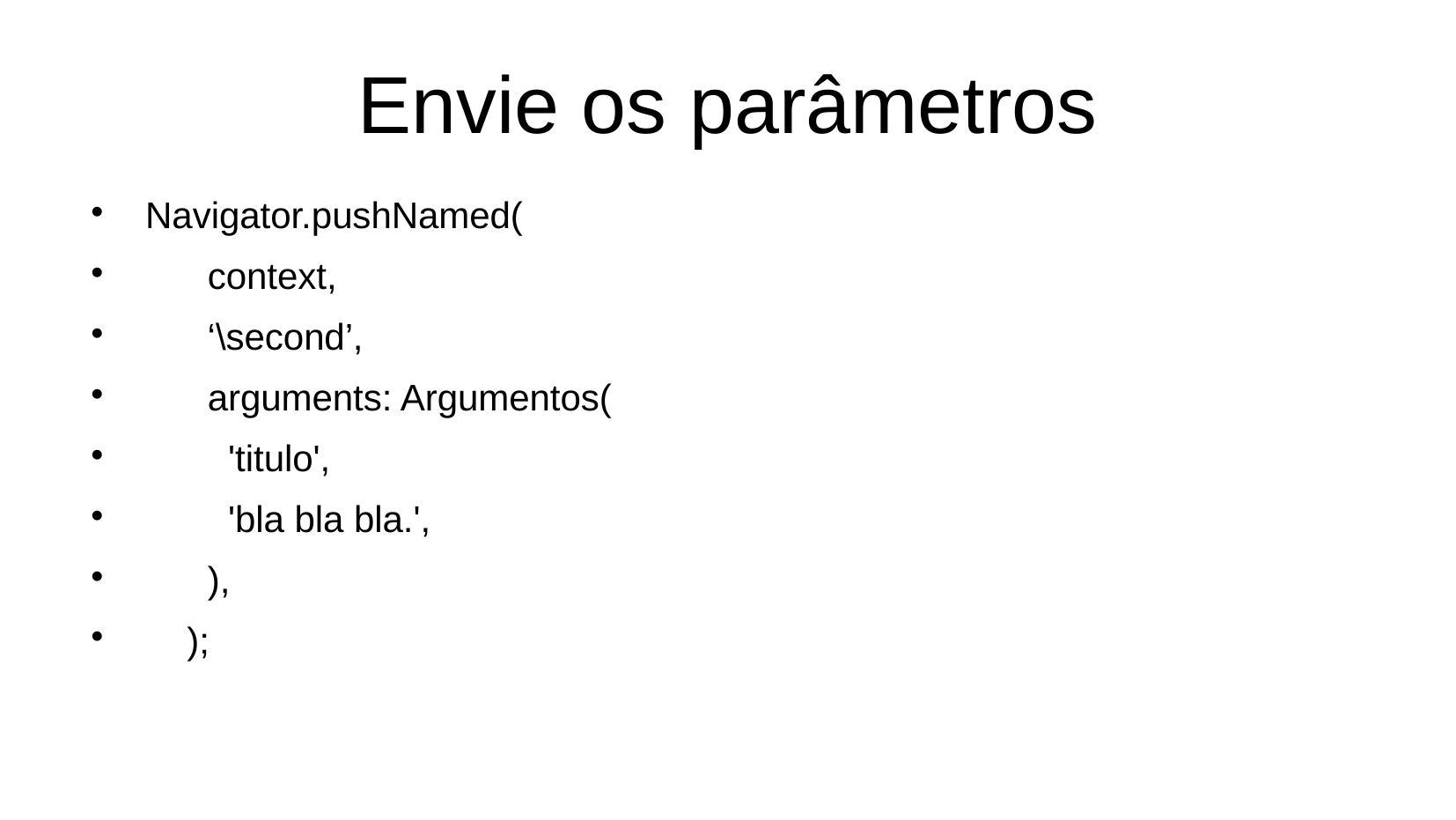

Envie os parâmetros

Navigator.pushNamed(
      context,
      ‘\second’,
      arguments: Argumentos(
        'titulo',
        'bla bla bla.',
      ),
    );